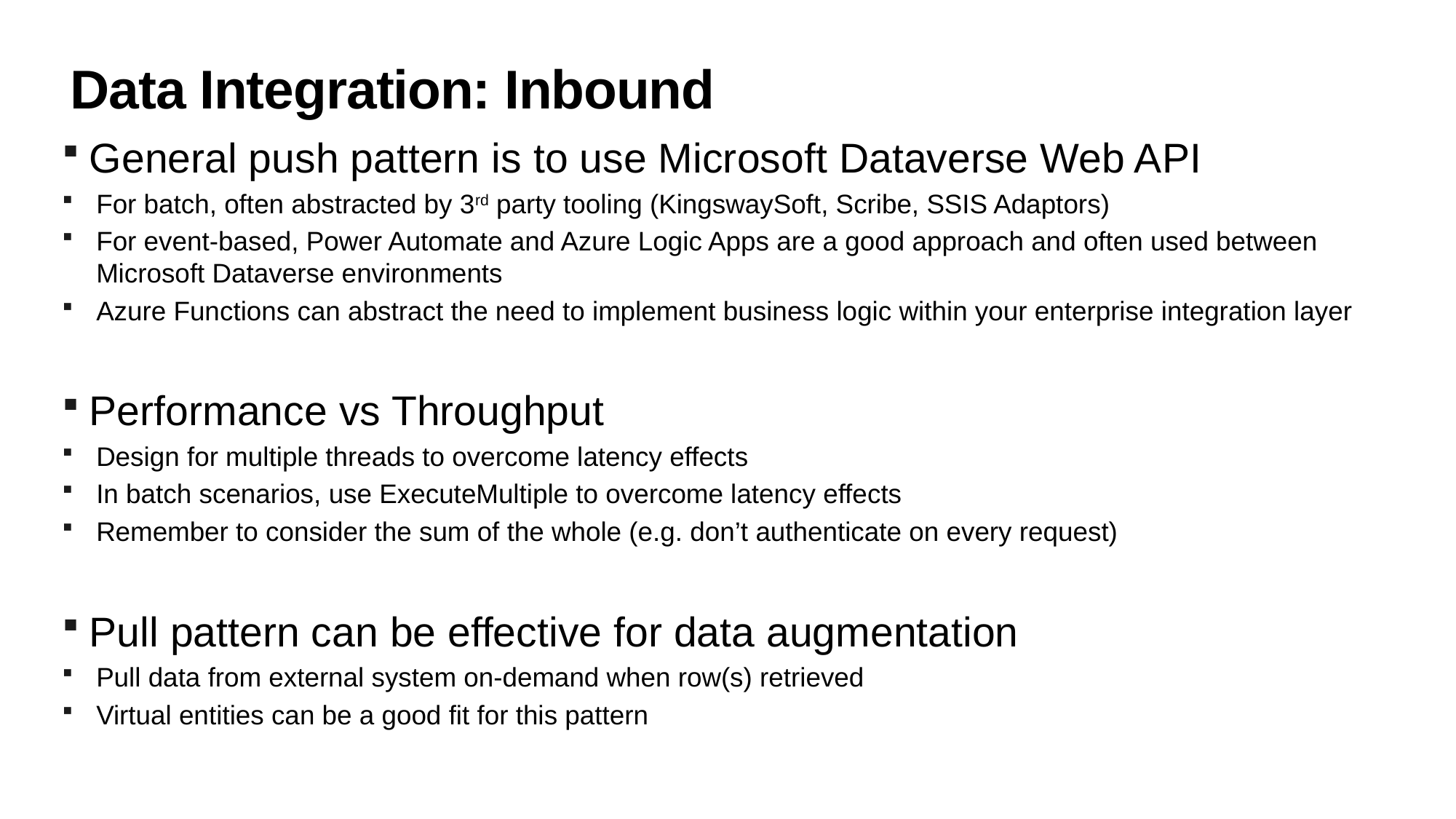

# Data Integration: Inbound
General push pattern is to use Microsoft Dataverse Web API
For batch, often abstracted by 3rd party tooling (KingswaySoft, Scribe, SSIS Adaptors)
For event-based, Power Automate and Azure Logic Apps are a good approach and often used between Microsoft Dataverse environments
Azure Functions can abstract the need to implement business logic within your enterprise integration layer

Performance vs Throughput
Design for multiple threads to overcome latency effects
In batch scenarios, use ExecuteMultiple to overcome latency effects
Remember to consider the sum of the whole (e.g. don’t authenticate on every request)

Pull pattern can be effective for data augmentation
Pull data from external system on-demand when row(s) retrieved
Virtual entities can be a good fit for this pattern